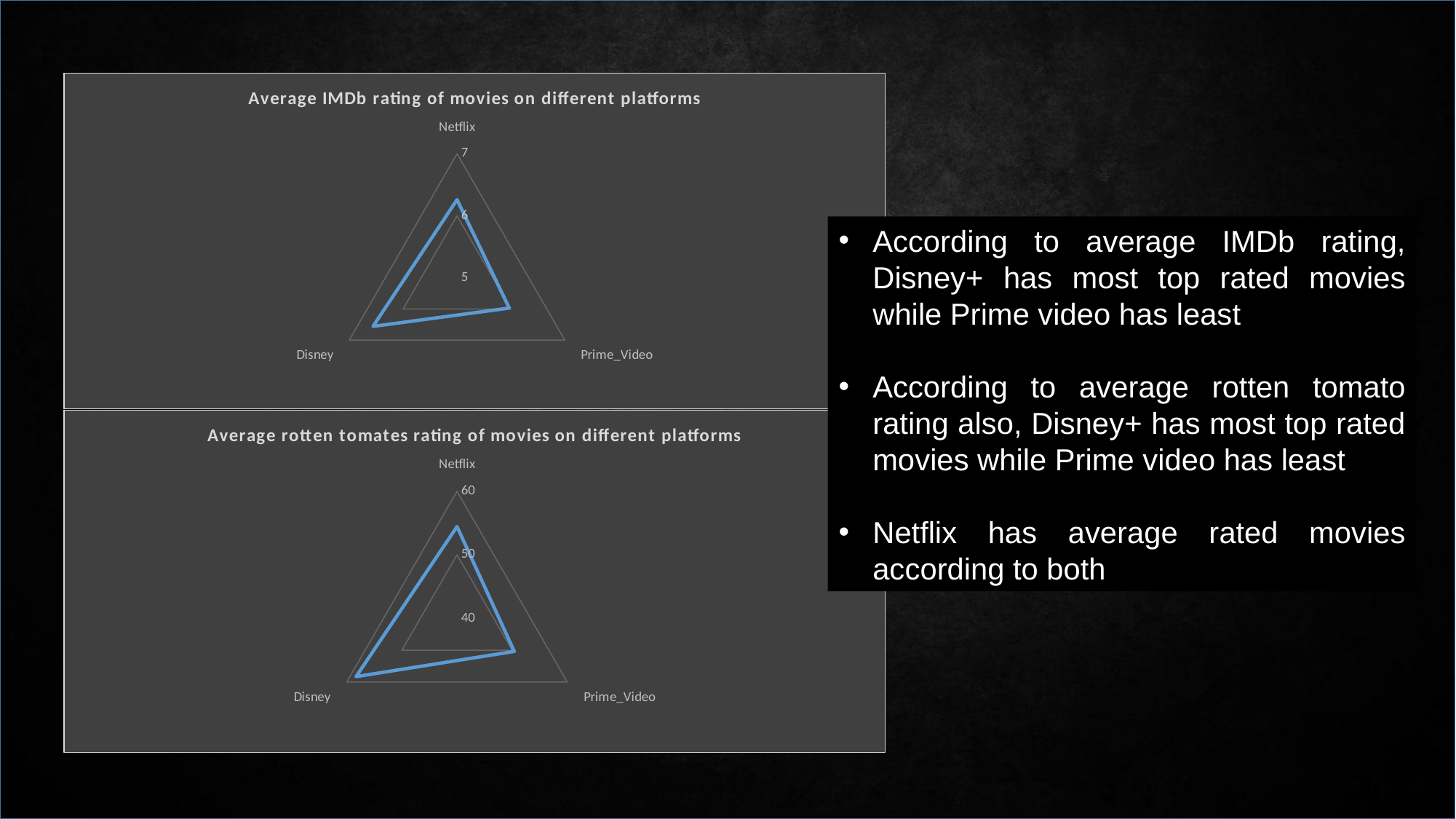

### Chart: Average IMDb rating of movies on different platforms

| Category | avg_IMDb_rating |
|---|---|
| Netflix | 6.26 |
| Prime_Video | 5.97 |
| Disney | 6.56 |
According to average IMDb rating, Disney+ has most top rated movies while Prime video has least

According to average rotten tomato rating also, Disney+ has most top rated movies while Prime video has least

Netflix has average rated movies according to both
RATING WISE ANALYSIS OF DIFFERENT PLATFORMS

### Chart: Average rotten tomates rating of movies on different platforms

| Category | avg_Rotten_tomatoes_rating |
|---|---|
| Netflix | 54.44 |
| Prime_Video | 50.39 |
| Disney | 58.31 |